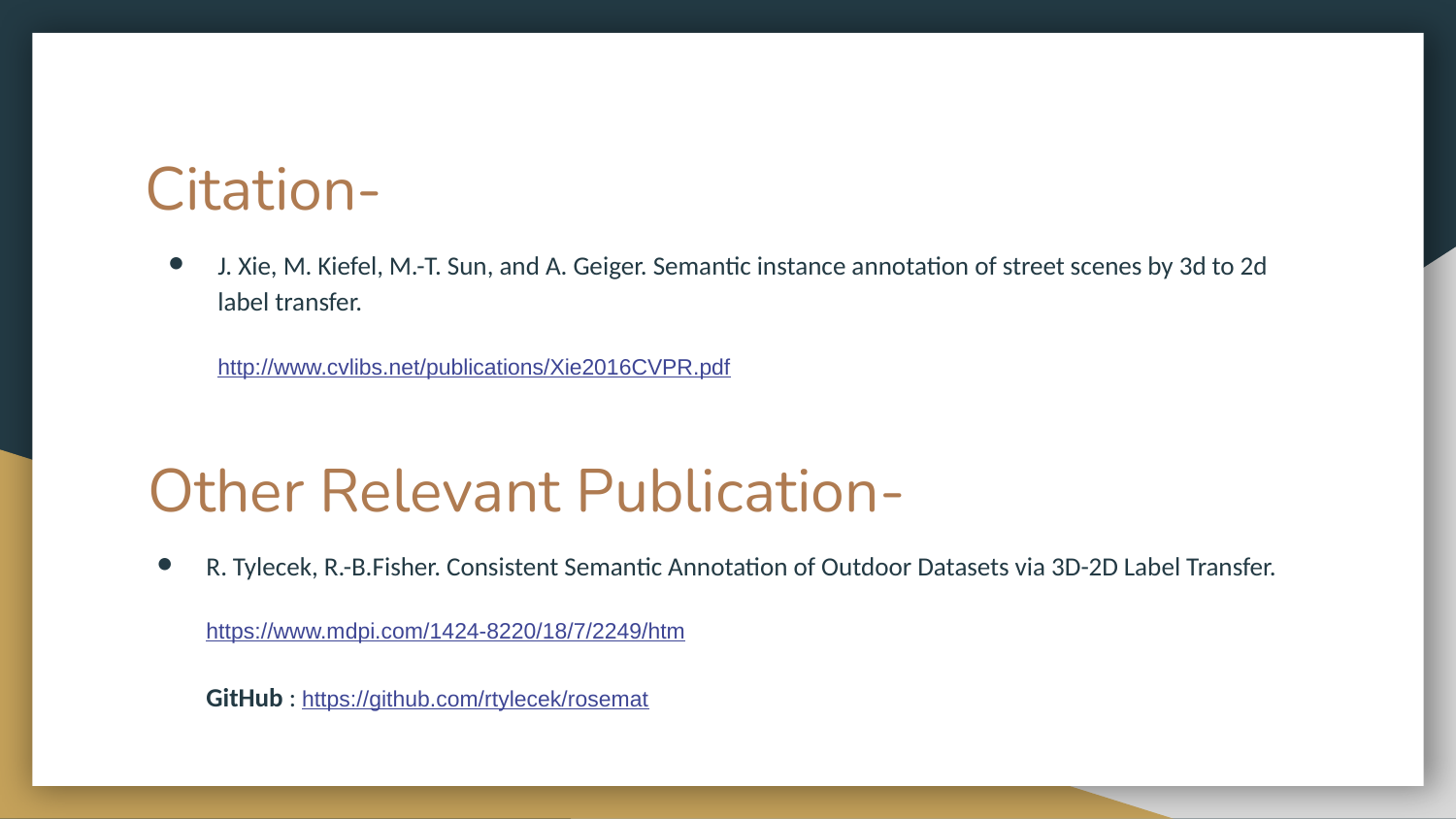

Citation-
J. Xie, M. Kiefel, M.-T. Sun, and A. Geiger. Semantic instance annotation of street scenes by 3d to 2d label transfer.
http://www.cvlibs.net/publications/Xie2016CVPR.pdf
# Other Relevant Publication-
R. Tylecek, R.-B.Fisher. Consistent Semantic Annotation of Outdoor Datasets via 3D-2D Label Transfer.
https://www.mdpi.com/1424-8220/18/7/2249/htm
GitHub : https://github.com/rtylecek/rosemat